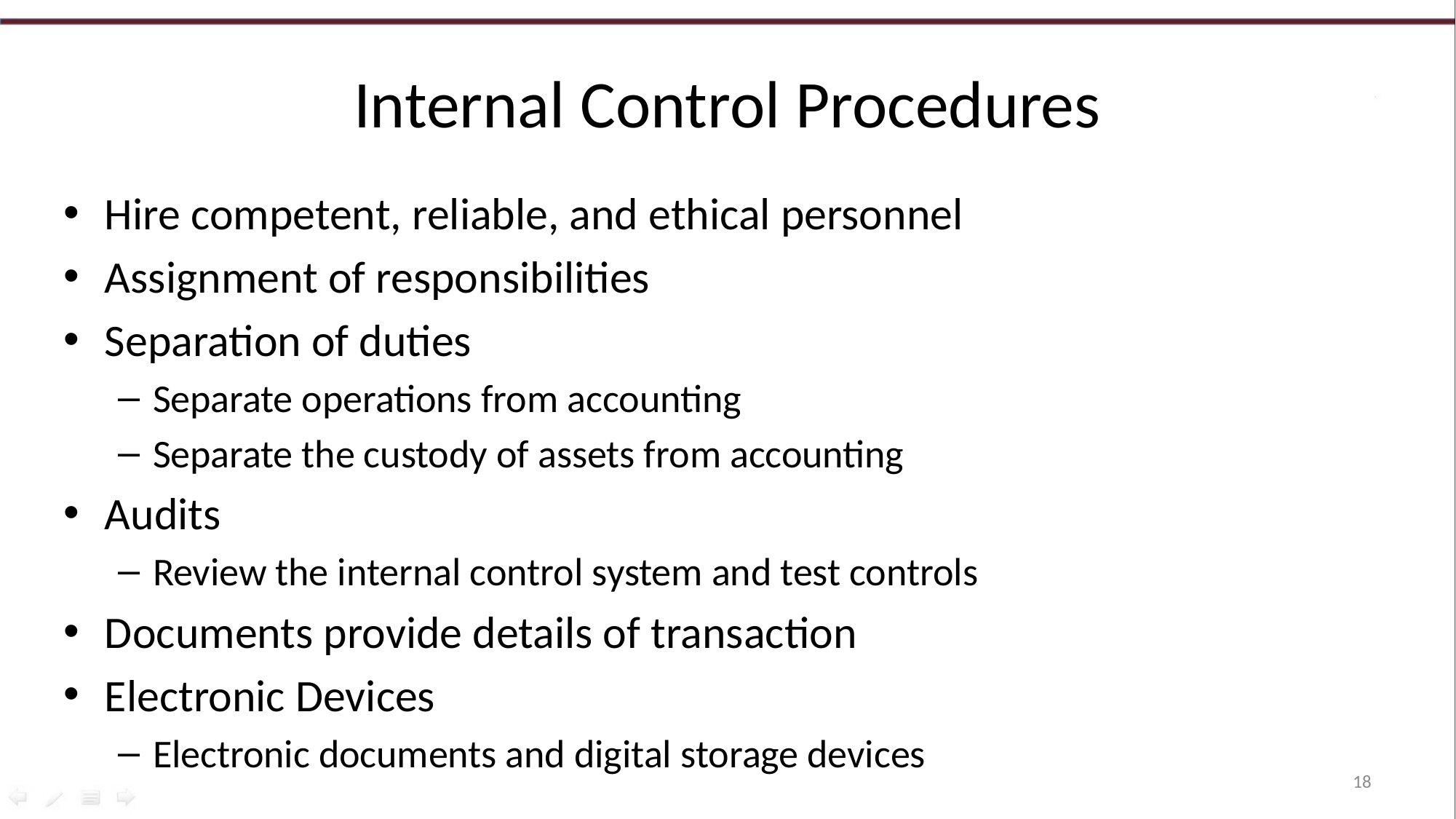

# Internal Control Procedures
Hire competent, reliable, and ethical personnel
Assignment of responsibilities
Separation of duties
Separate operations from accounting
Separate the custody of assets from accounting
Audits
Review the internal control system and test controls
Documents provide details of transaction
Electronic Devices
Electronic documents and digital storage devices
18